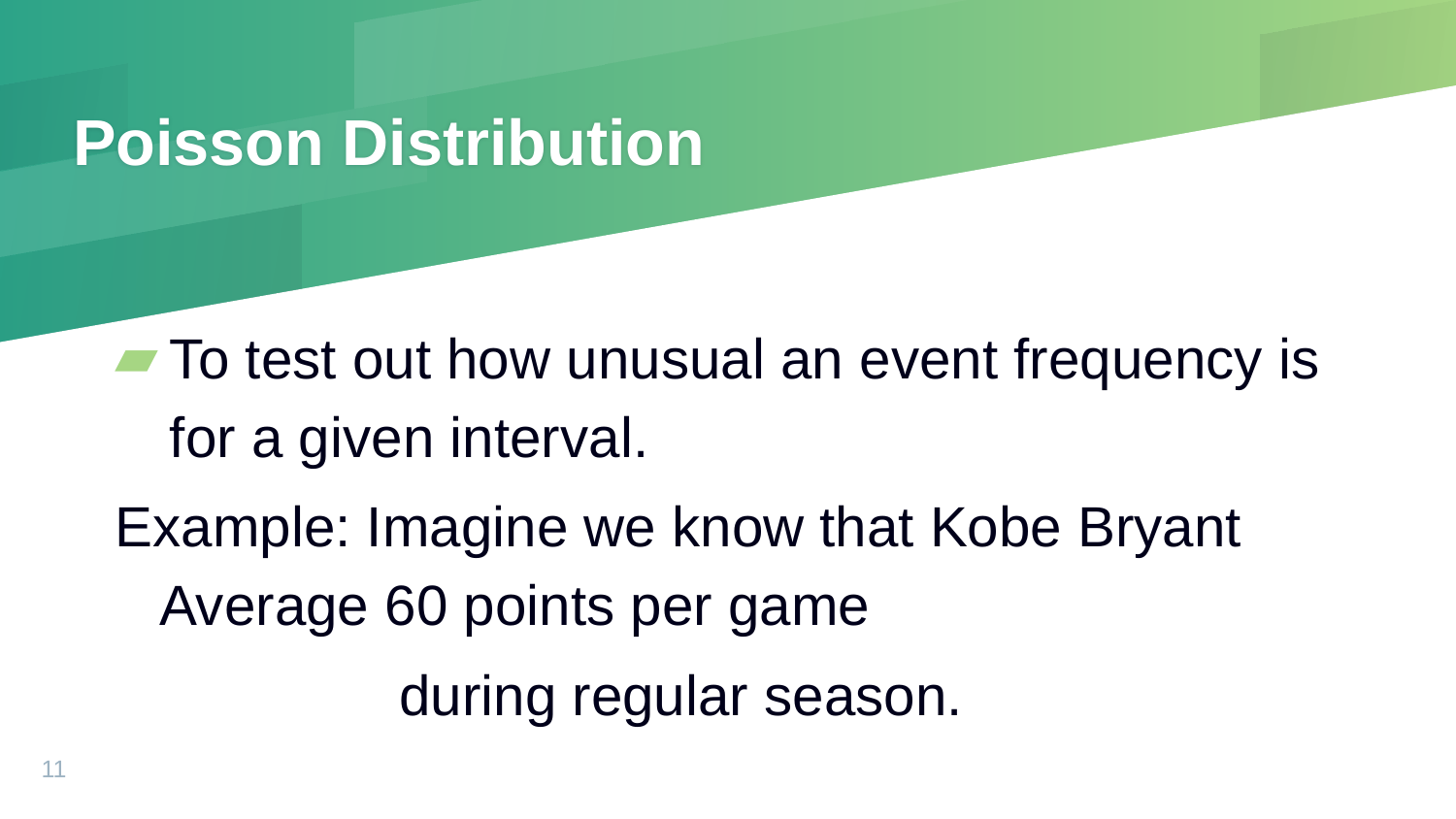

# Poisson Distribution
To test out how unusual an event frequency is for a given interval.
Example: Imagine we know that Kobe Bryant 	         Average 60 points per game
                  during regular season.

11